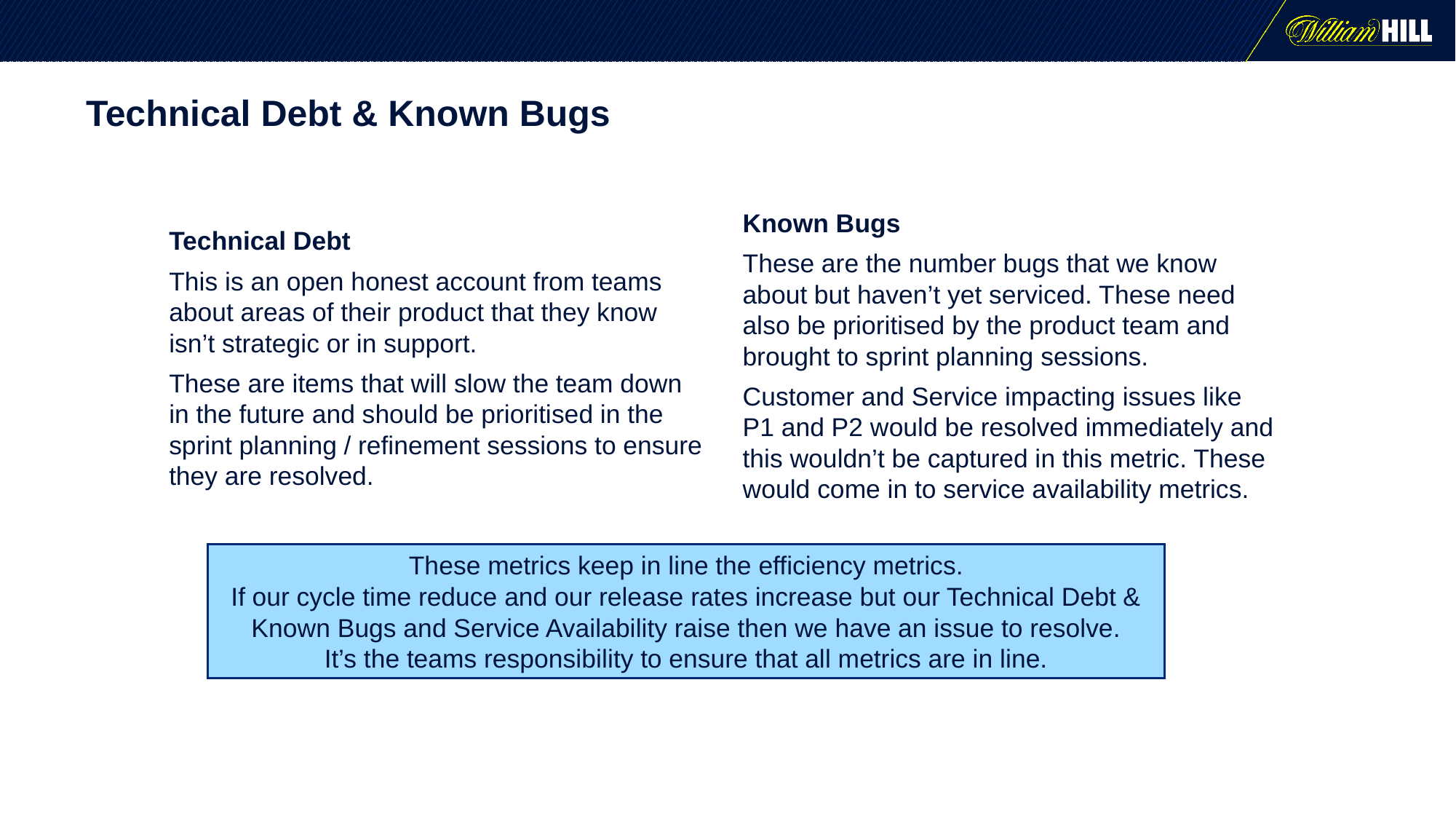

# Technical Debt & Known Bugs
Known Bugs
These are the number bugs that we know about but haven’t yet serviced. These need also be prioritised by the product team and brought to sprint planning sessions.
Customer and Service impacting issues like P1 and P2 would be resolved immediately and this wouldn’t be captured in this metric. These would come in to service availability metrics.
Technical Debt
This is an open honest account from teams about areas of their product that they know isn’t strategic or in support.
These are items that will slow the team down in the future and should be prioritised in the sprint planning / refinement sessions to ensure they are resolved.
These metrics keep in line the efficiency metrics.
If our cycle time reduce and our release rates increase but our Technical Debt & Known Bugs and Service Availability raise then we have an issue to resolve.
It’s the teams responsibility to ensure that all metrics are in line.